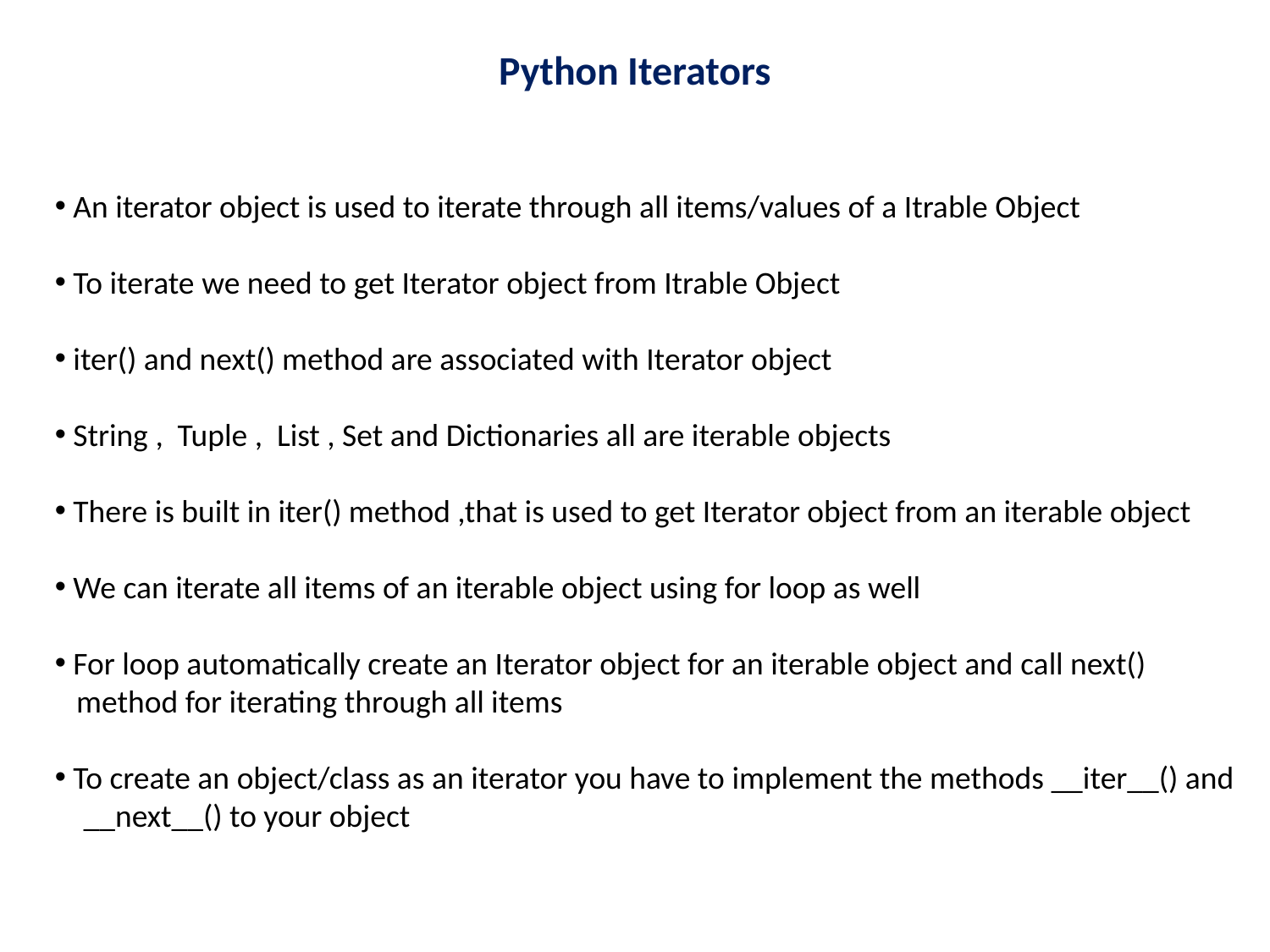

# Python Iterators
 An iterator object is used to iterate through all items/values of a Itrable Object

 To iterate we need to get Iterator object from Itrable Object

 iter() and next() method are associated with Iterator object

 String ,  Tuple ,  List , Set and Dictionaries all are iterable objects

 There is built in iter() method ,that is used to get Iterator object from an iterable object

 We can iterate all items of an iterable object using for loop as well

 For loop automatically create an Iterator object for an iterable object and call next()
   method for iterating through all items

 To create an object/class as an iterator you have to implement the methods __iter__() and
    __next__() to your object